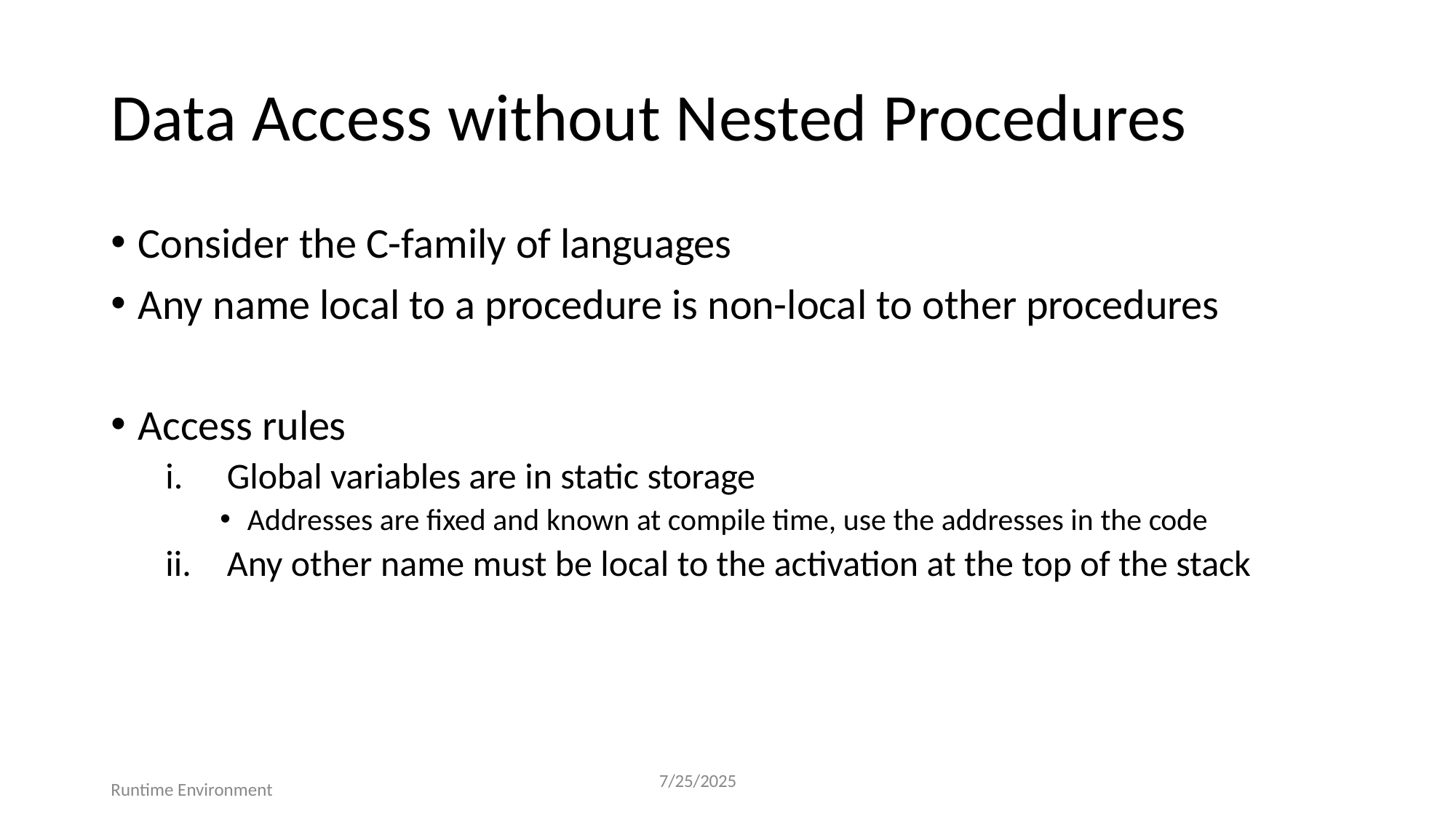

# Data Access without Nested Procedures
Consider the C-family of languages
Any name local to a procedure is non-local to other procedures

Access rules
Global variables are in static storage
Addresses are fixed and known at compile time, use the addresses in the code
Any other name must be local to the activation at the top of the stack
53
7/25/2025
Runtime Environment